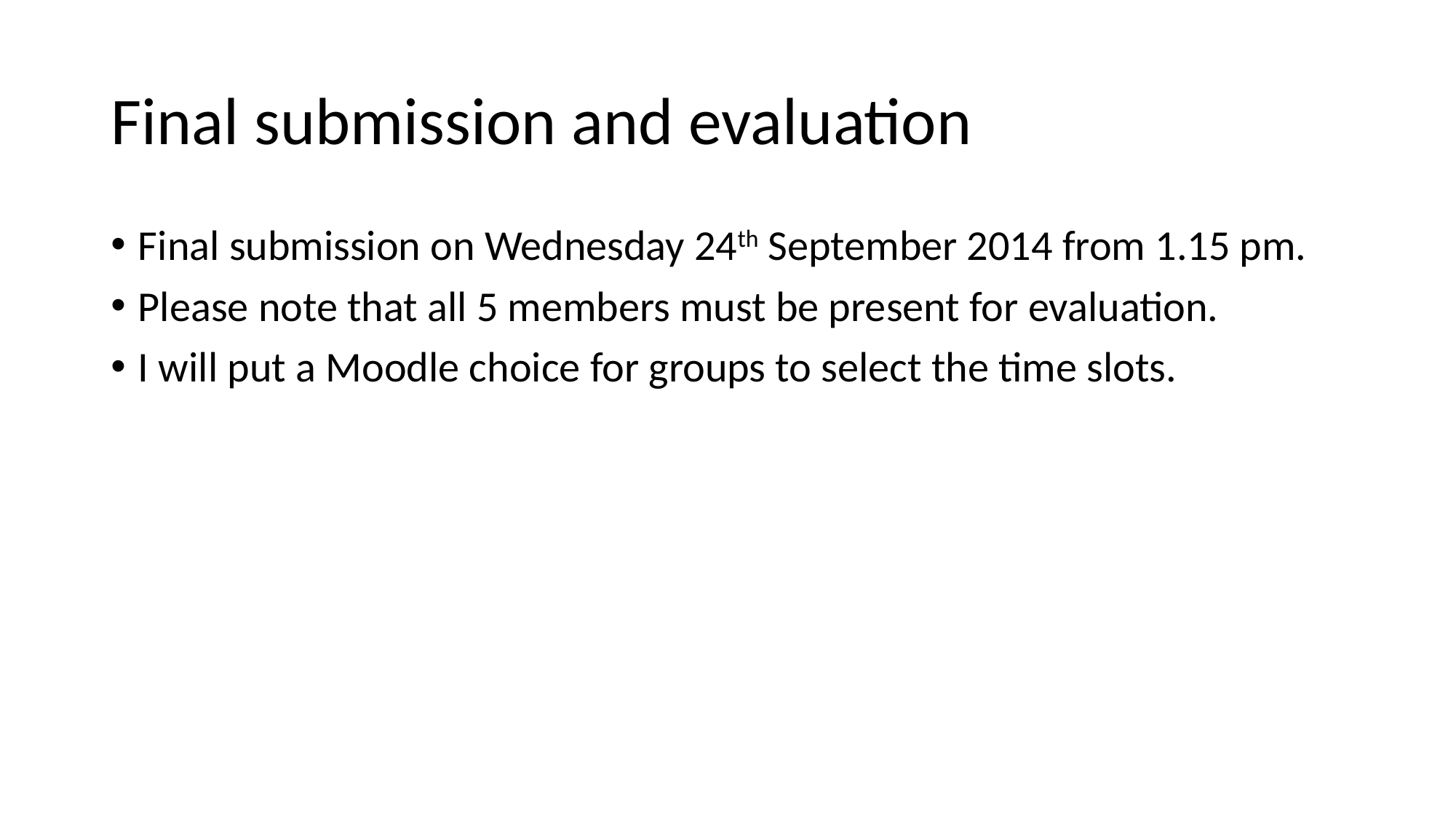

# Final submission and evaluation
Final submission on Wednesday 24th September 2014 from 1.15 pm.
Please note that all 5 members must be present for evaluation.
I will put a Moodle choice for groups to select the time slots.